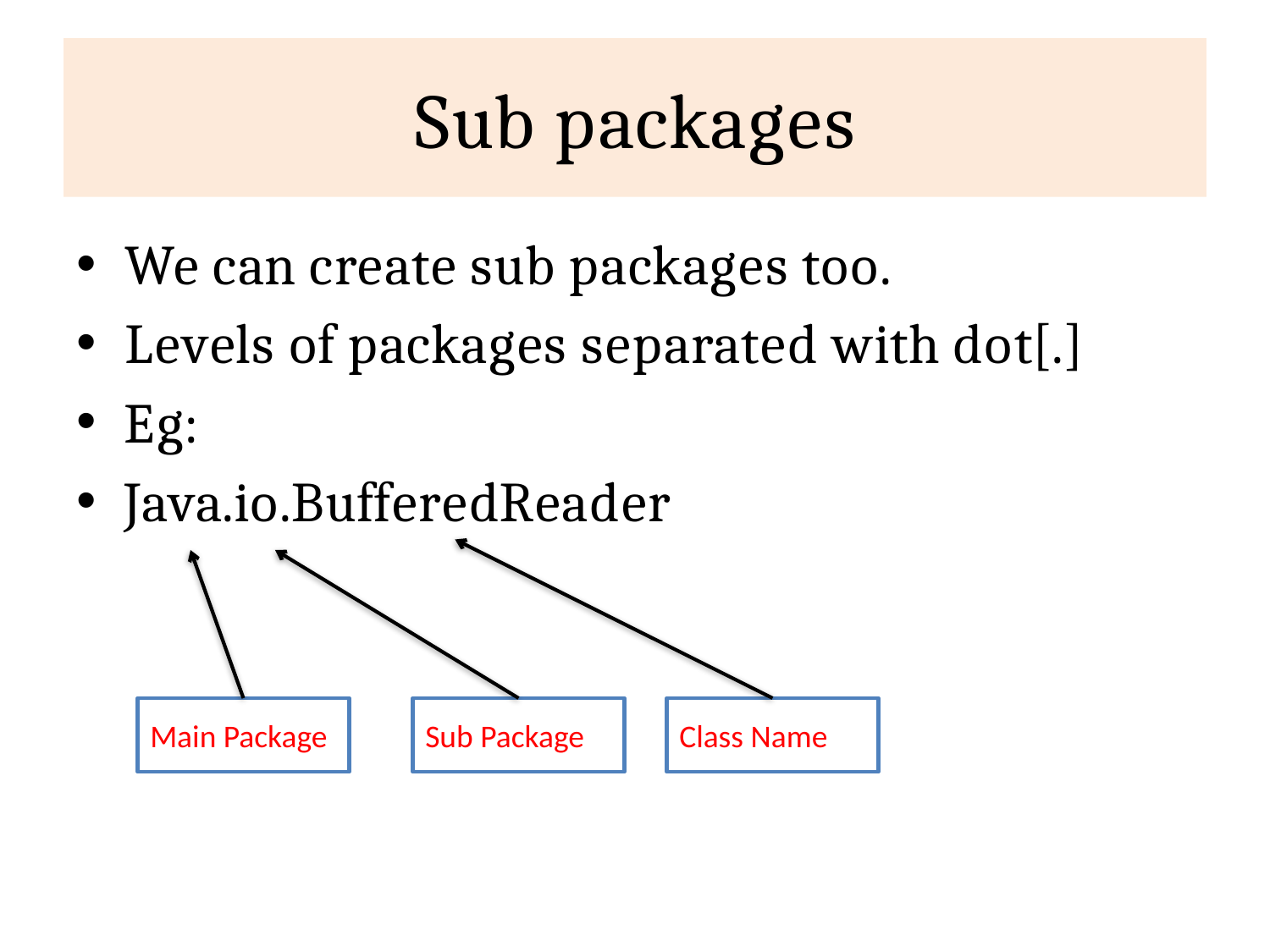

# Sub packages
We can create sub packages too.
Levels of packages separated with dot[.]
Eg:
Java.io.BufferedReader
Main Package
Sub Package
Class Name